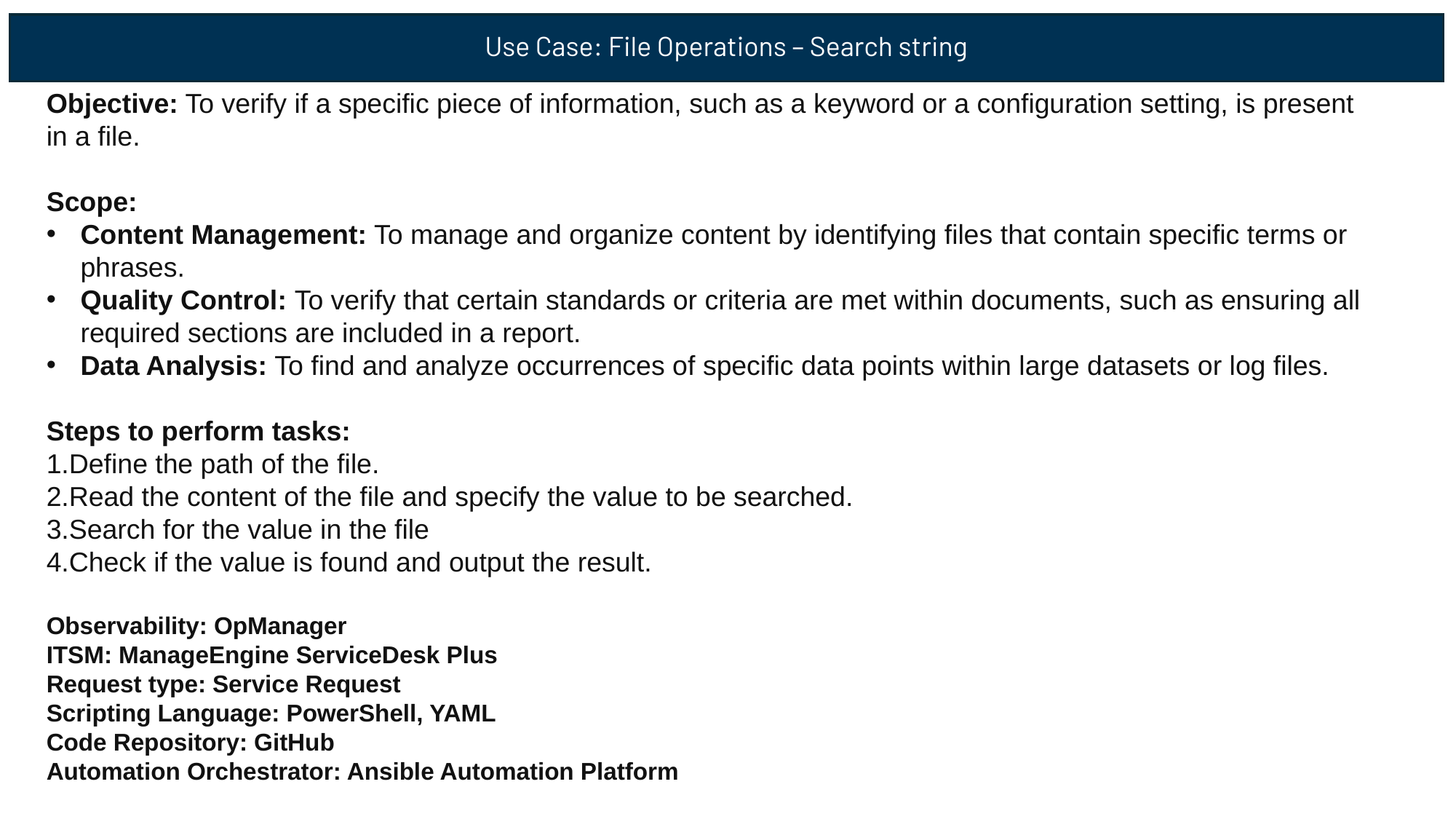

# Use Case: File Operations – Search string
Objective: To verify if a specific piece of information, such as a keyword or a configuration setting, is present in a file.

Scope:
Content Management: To manage and organize content by identifying files that contain specific terms or phrases.
Quality Control: To verify that certain standards or criteria are met within documents, such as ensuring all required sections are included in a report.
Data Analysis: To find and analyze occurrences of specific data points within large datasets or log files.

Steps to perform tasks:
1.Define the path of the file.
2.Read the content of the file and specify the value to be searched.
3.Search for the value in the file
4.Check if the value is found and output the result.

Observability: OpManager
ITSM: ManageEngine ServiceDesk Plus
Request type: Service Request
Scripting Language: PowerShell, YAML
Code Repository: GitHub
Automation Orchestrator: Ansible Automation Platform